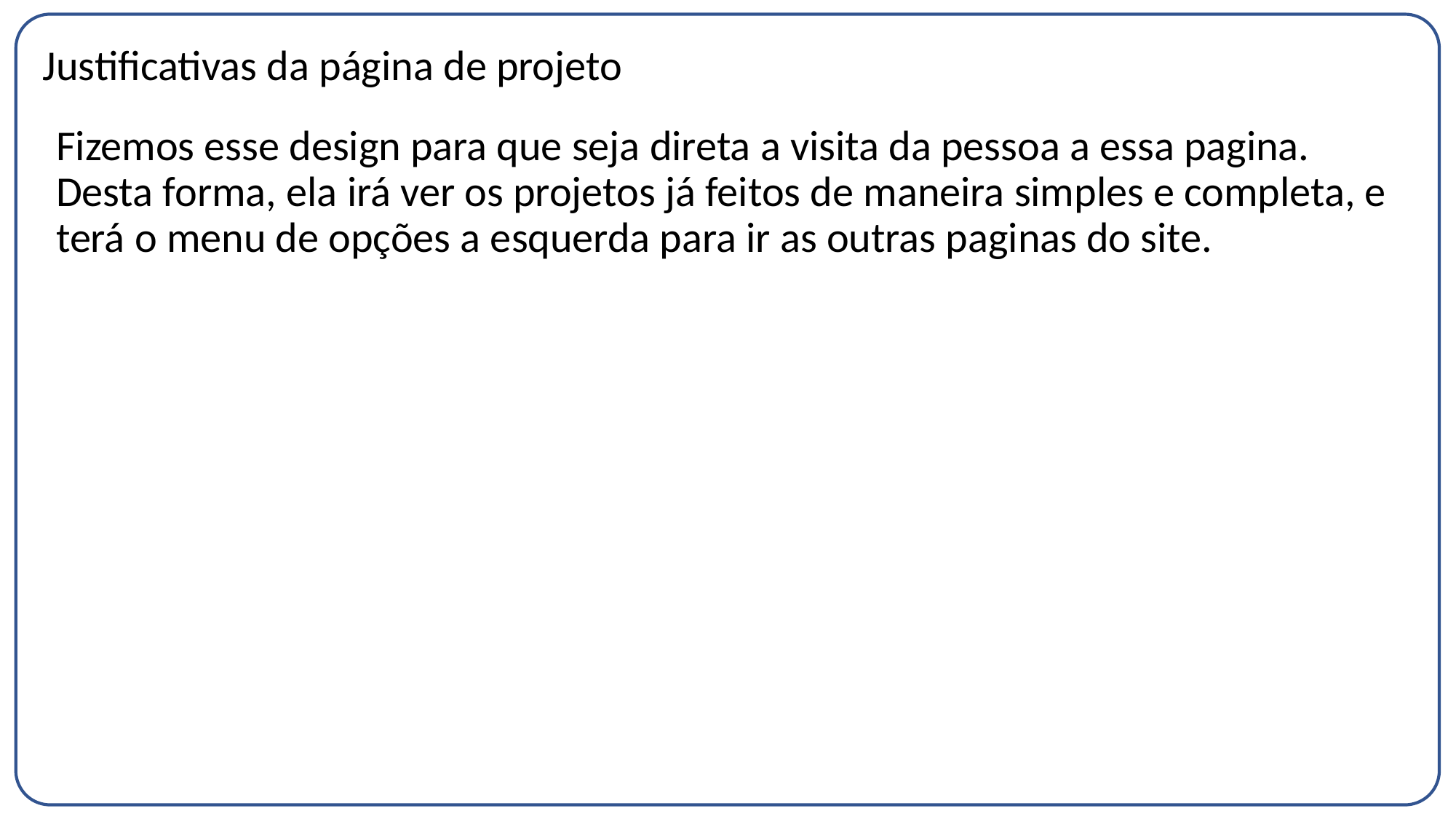

# Justificativas da página de projeto
Fizemos esse design para que seja direta a visita da pessoa a essa pagina. Desta forma, ela irá ver os projetos já feitos de maneira simples e completa, e terá o menu de opções a esquerda para ir as outras paginas do site.